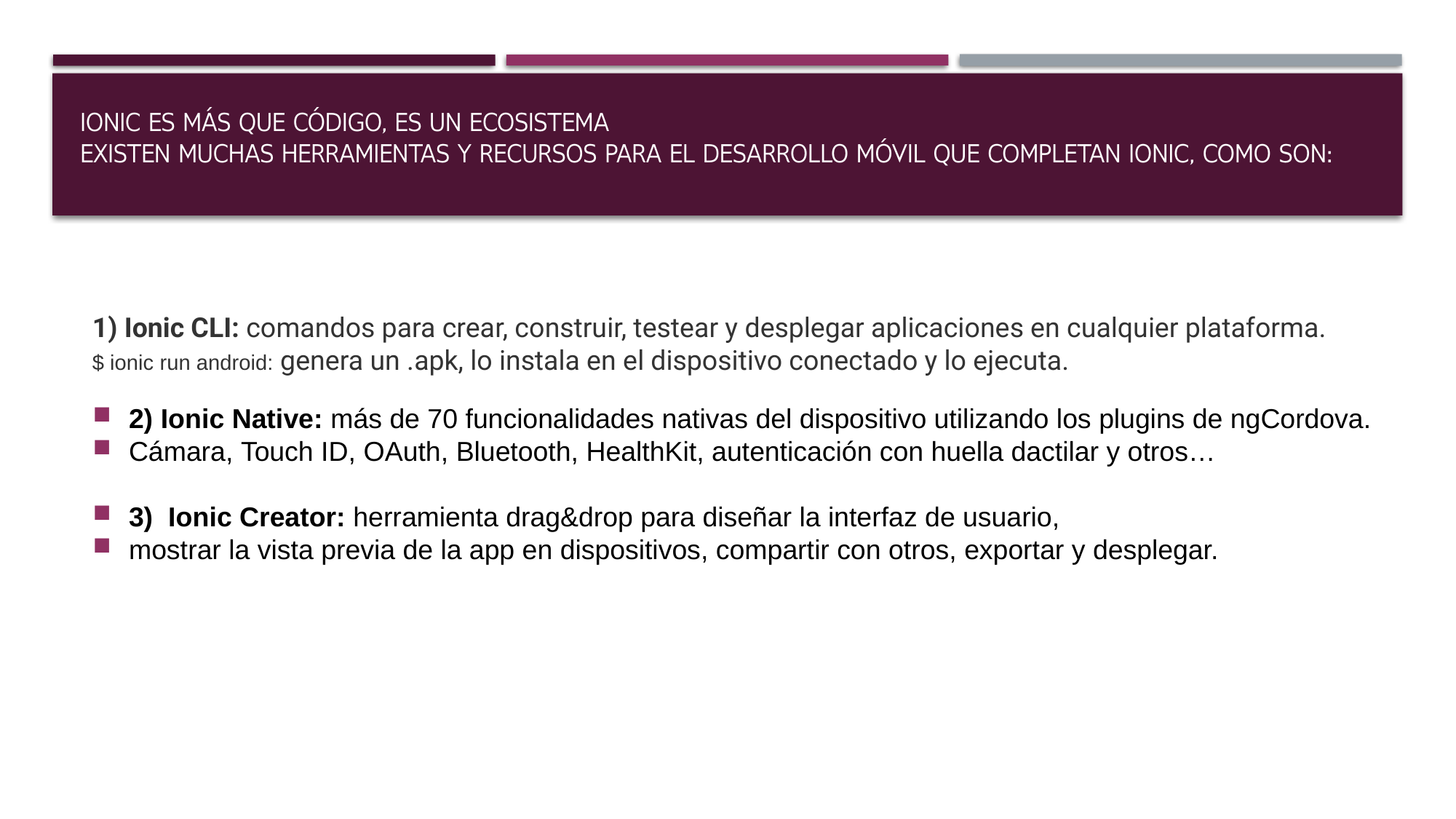

# Ionic es más que código, es un ecosistema Existen muchas herramientas y recursos para el desarrollo móvil que completan Ionic, como son:
1) Ionic CLI: comandos para crear, construir, testear y desplegar aplicaciones en cualquier plataforma.
$ ionic run android: genera un .apk, lo instala en el dispositivo conectado y lo ejecuta.

2) Ionic Native: más de 70 funcionalidades nativas del dispositivo utilizando los plugins de ngCordova.
Cámara, Touch ID, OAuth, Bluetooth, HealthKit, autenticación con huella dactilar y otros…

3)  Ionic Creator: herramienta drag&drop para diseñar la interfaz de usuario,
mostrar la vista previa de la app en dispositivos, compartir con otros, exportar y desplegar.